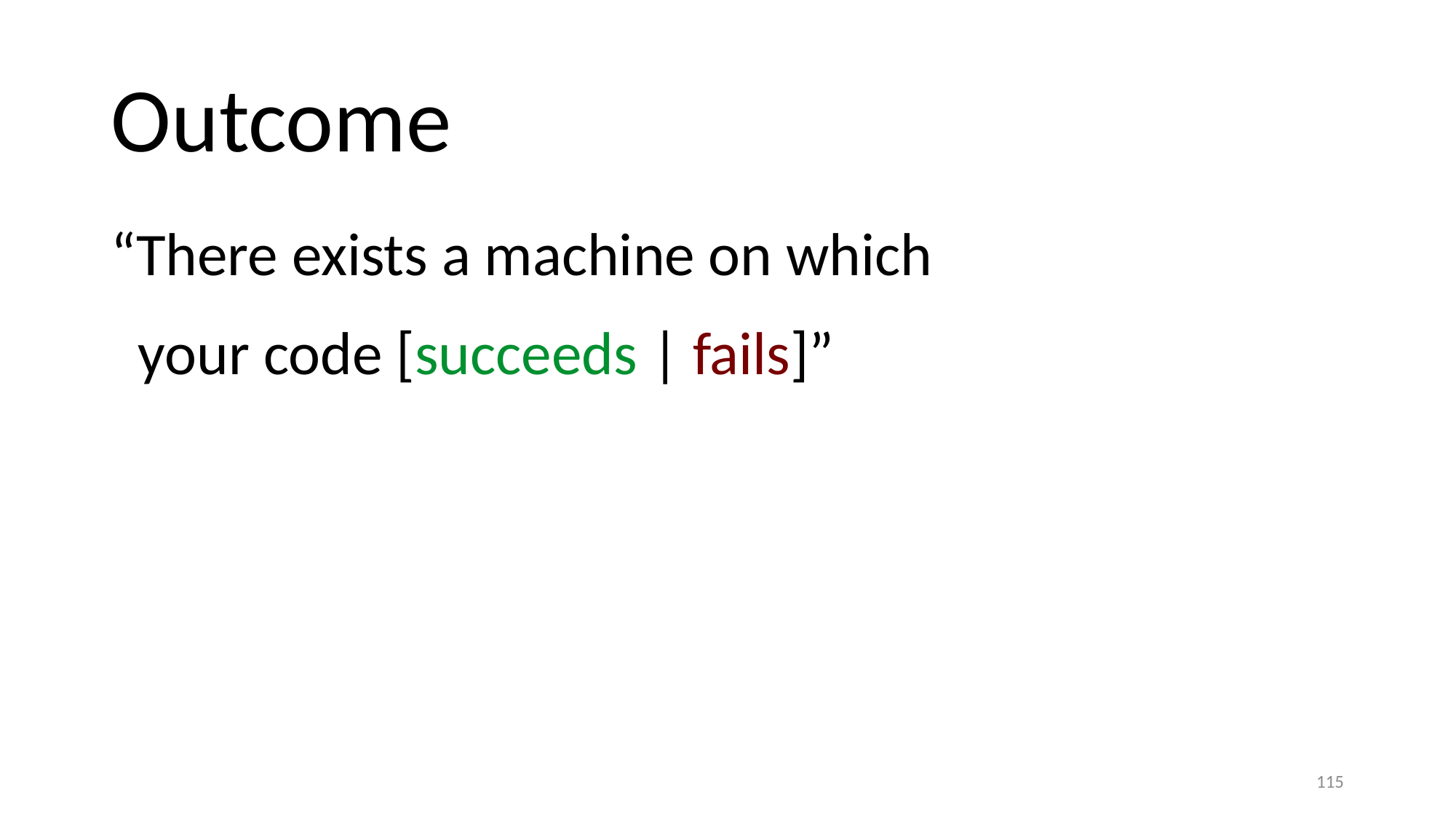

# Outcome
“There exists a machine on which
  your code [succeeds | fails]”
115